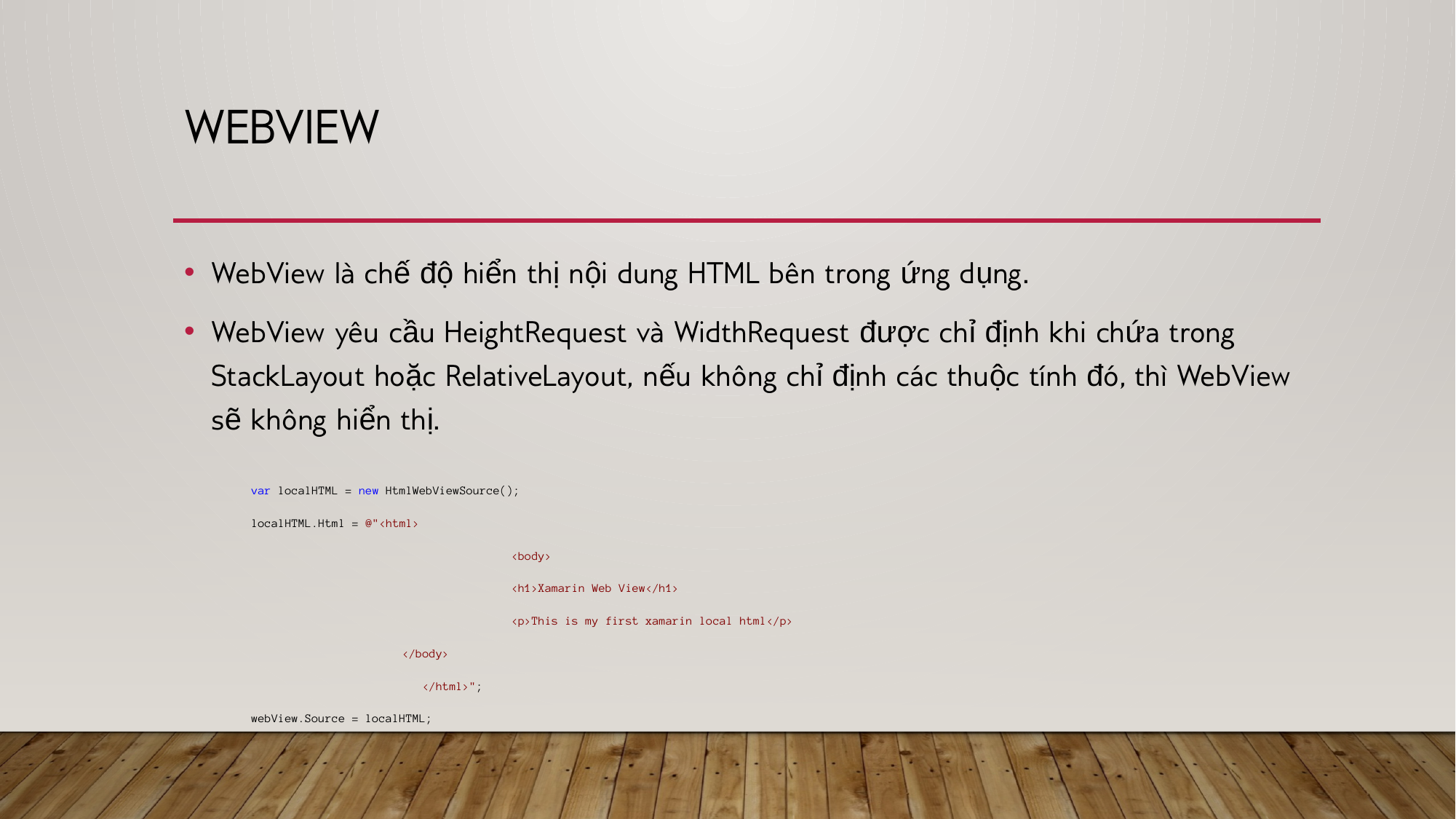

# webview
WebView là chế độ hiển thị nội dung HTML bên trong ứng dụng.
WebView yêu cầu HeightRequest và WidthRequest được chỉ định khi chứa trong StackLayout hoặc RelativeLayout, nếu không chỉ định các thuộc tính đó, thì WebView sẽ không hiển thị.
           var localHTML = new HtmlWebViewSource();
          localHTML.Html = @"<html>
			<body>
                                    	<h1>Xamarin Web View</h1>
                                    	<p>This is my first xamarin local html</p>
                             	</body>
		   </html>";
          webView.Source = localHTML;